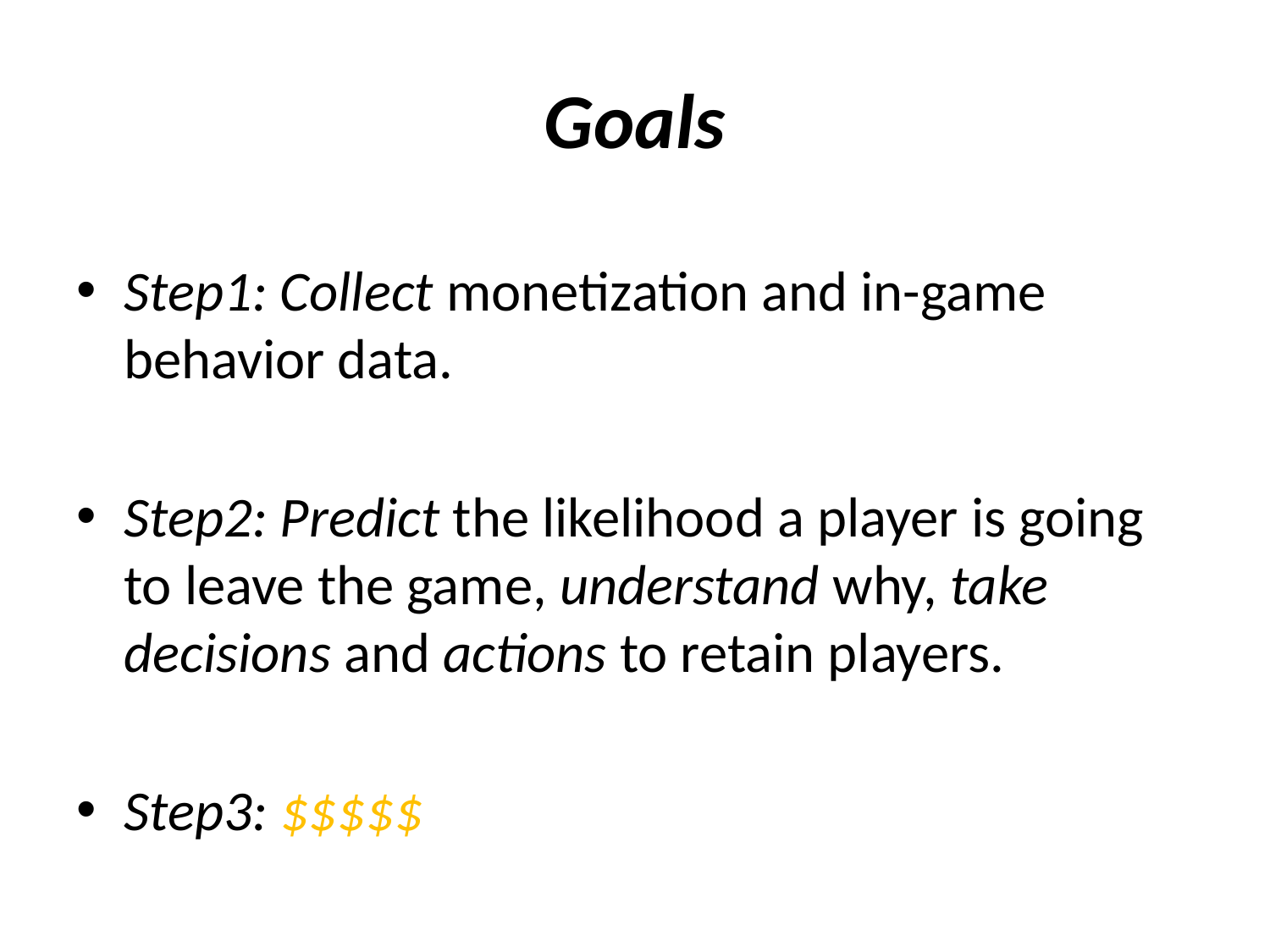

# Goals

Step1: Collect monetization and in-game behavior data.

Step2: Predict the likelihood a player is going to leave the game, understand why, take decisions and actions to retain players.

Step3: $$$$$